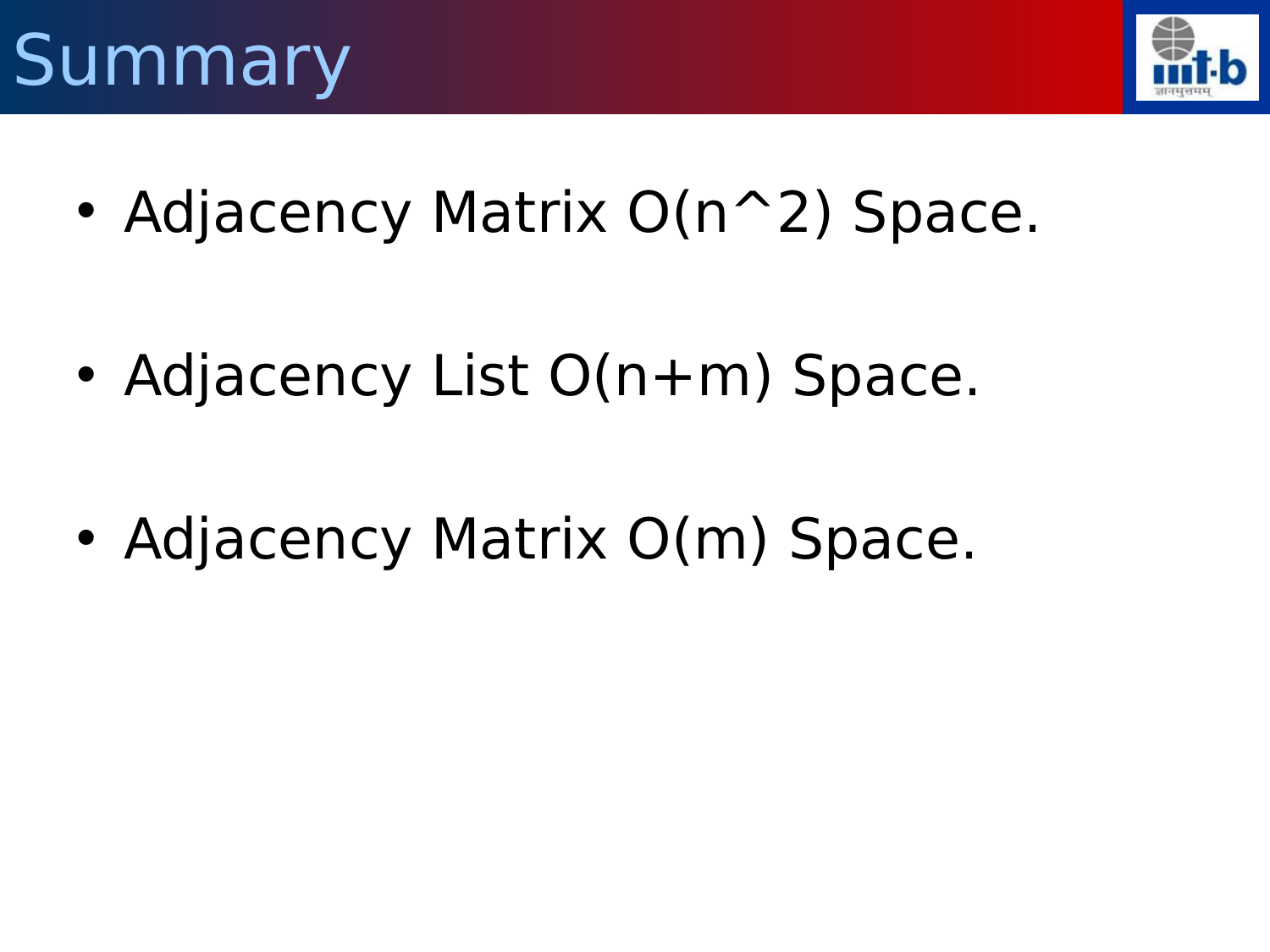

Summary
Adjacency Matrix O(n^2) Space.

Adjacency List O(n+m) Space.

Adjacency Matrix O(m) Space.